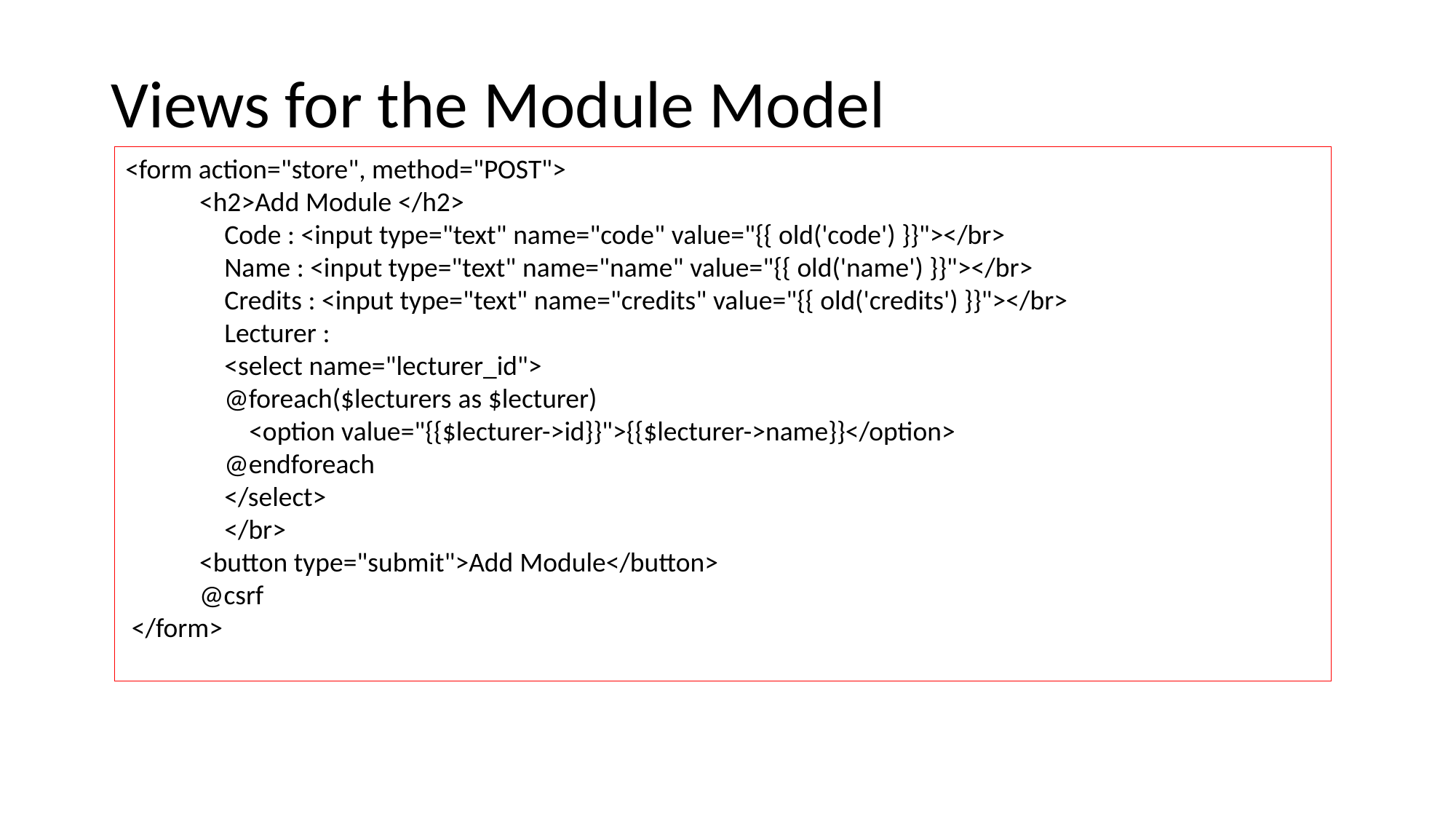

# Views for the Module Model
<form action="store", method="POST">
            <h2>Add Module </h2>
                Code : <input type="text" name="code" value="{{ old('code') }}"></br>
                Name : <input type="text" name="name" value="{{ old('name') }}"></br>
                Credits : <input type="text" name="credits" value="{{ old('credits') }}"></br>
                Lecturer :
                <select name="lecturer_id">
                @foreach($lecturers as $lecturer)
                    <option value="{{$lecturer->id}}">{{$lecturer->name}}</option>
                @endforeach
                </select>
                </br>
            <button type="submit">Add Module</button>
            @csrf
 </form>